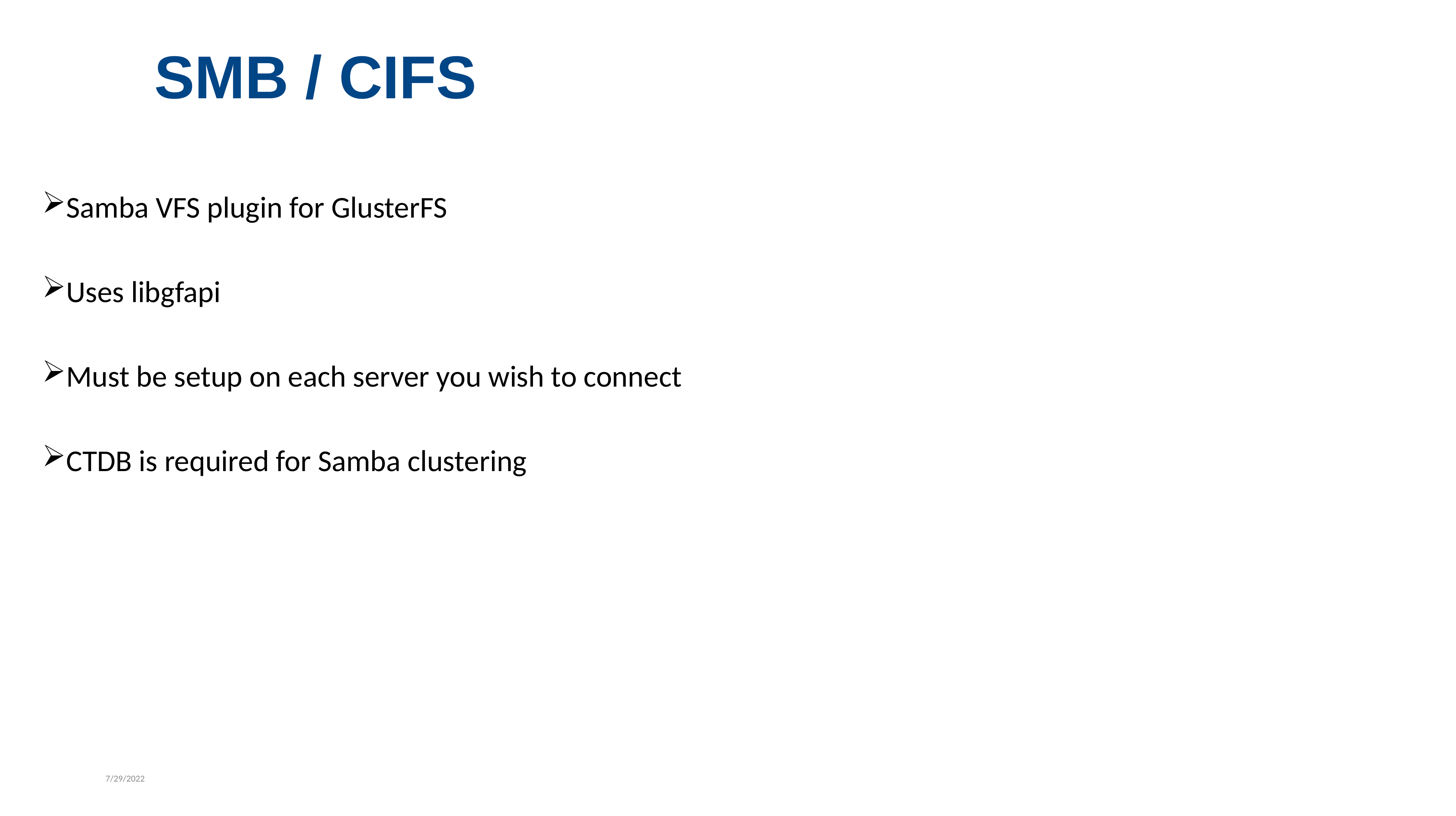

SMB / CIFS
Samba VFS plugin for GlusterFS
Uses libgfapi
Must be setup on each server you wish to connect
CTDB is required for Samba clustering
7/29/2022